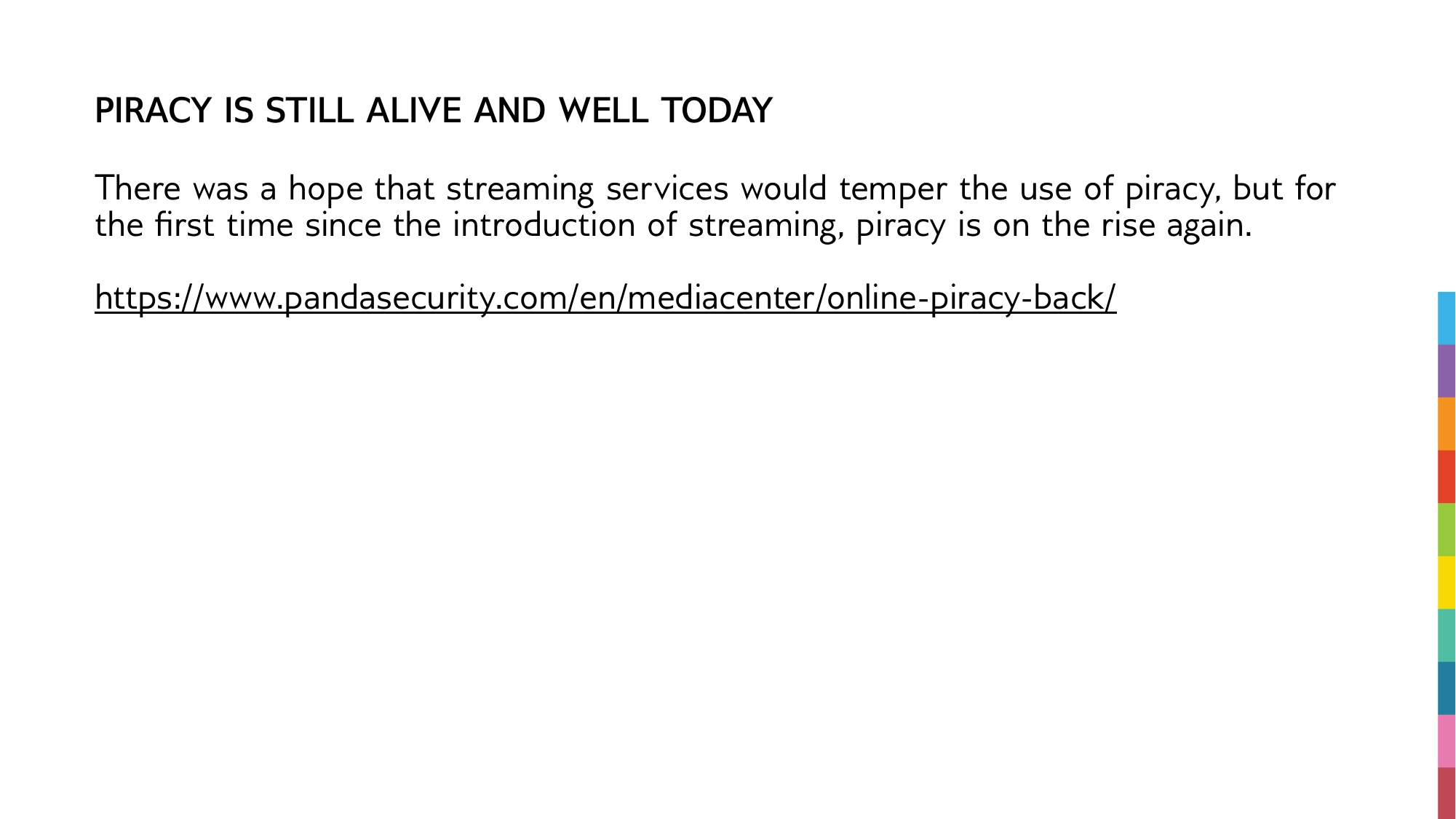

# PIRACY IS STILL ALIVE AND WELL TODAY
There was a hope that streaming services would temper the use of piracy, but for the first time since the introduction of streaming, piracy is on the rise again.

https://www.pandasecurity.com/en/mediacenter/online-piracy-back/